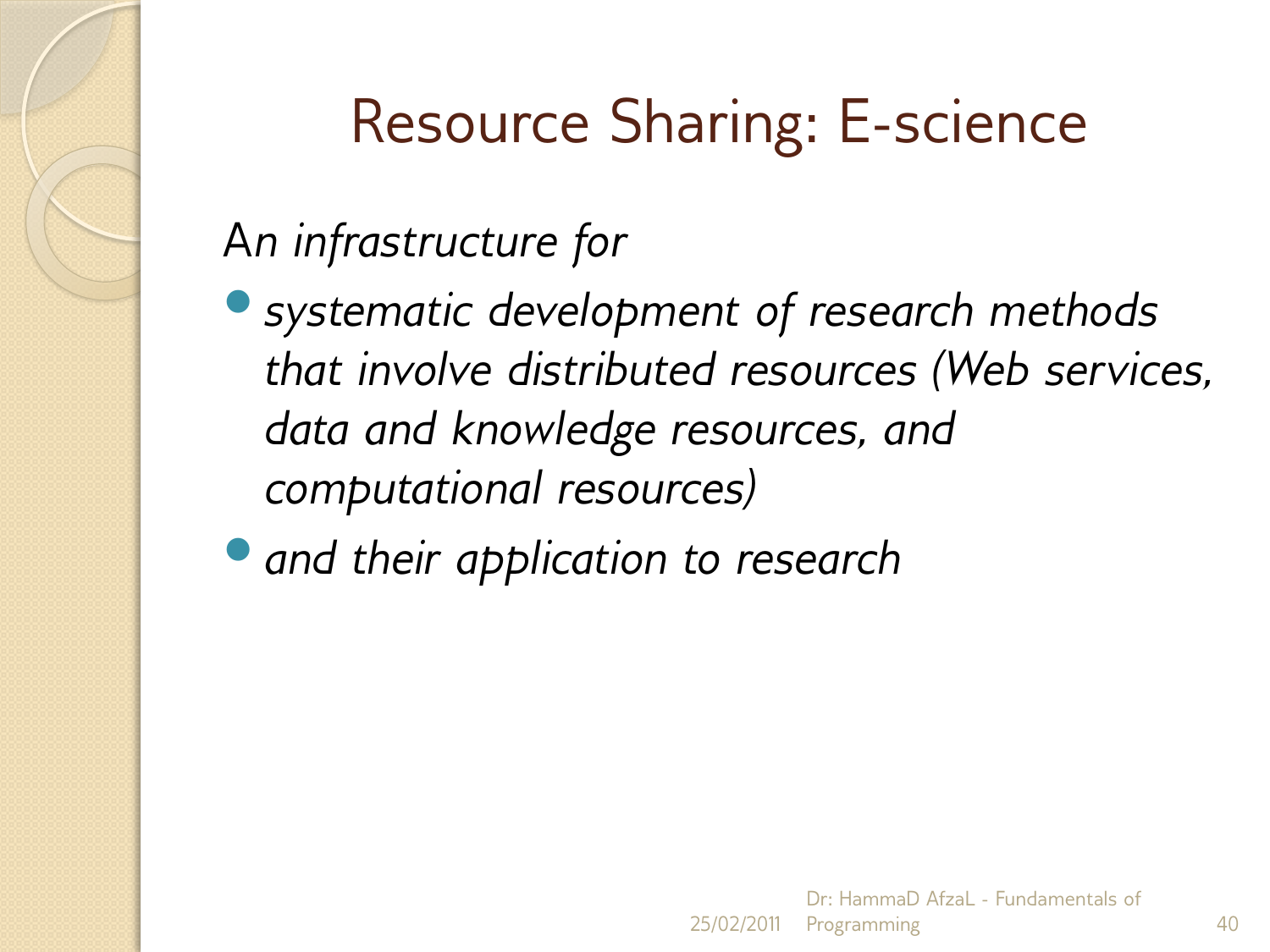

# Resource Sharing: E-science
An infrastructure for
systematic development of research methods that involve distributed resources (Web services, data and knowledge resources, and computational resources)
and their application to research

25/02/2011
Dr: HammaD AfzaL - Fundamentals of Programming
40